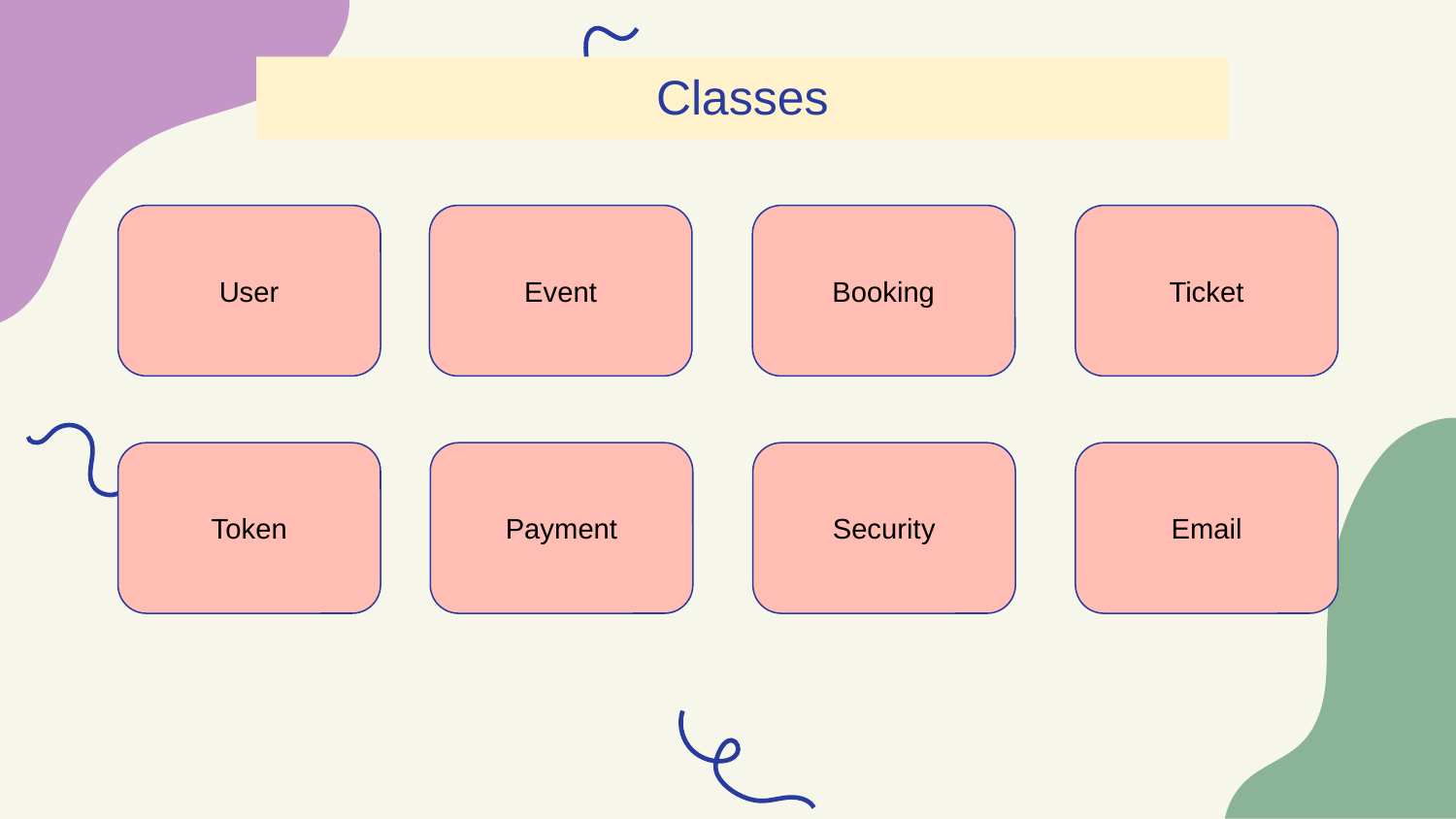

# Classes
User
Event
Booking
Ticket
Token
Payment
Security
Email